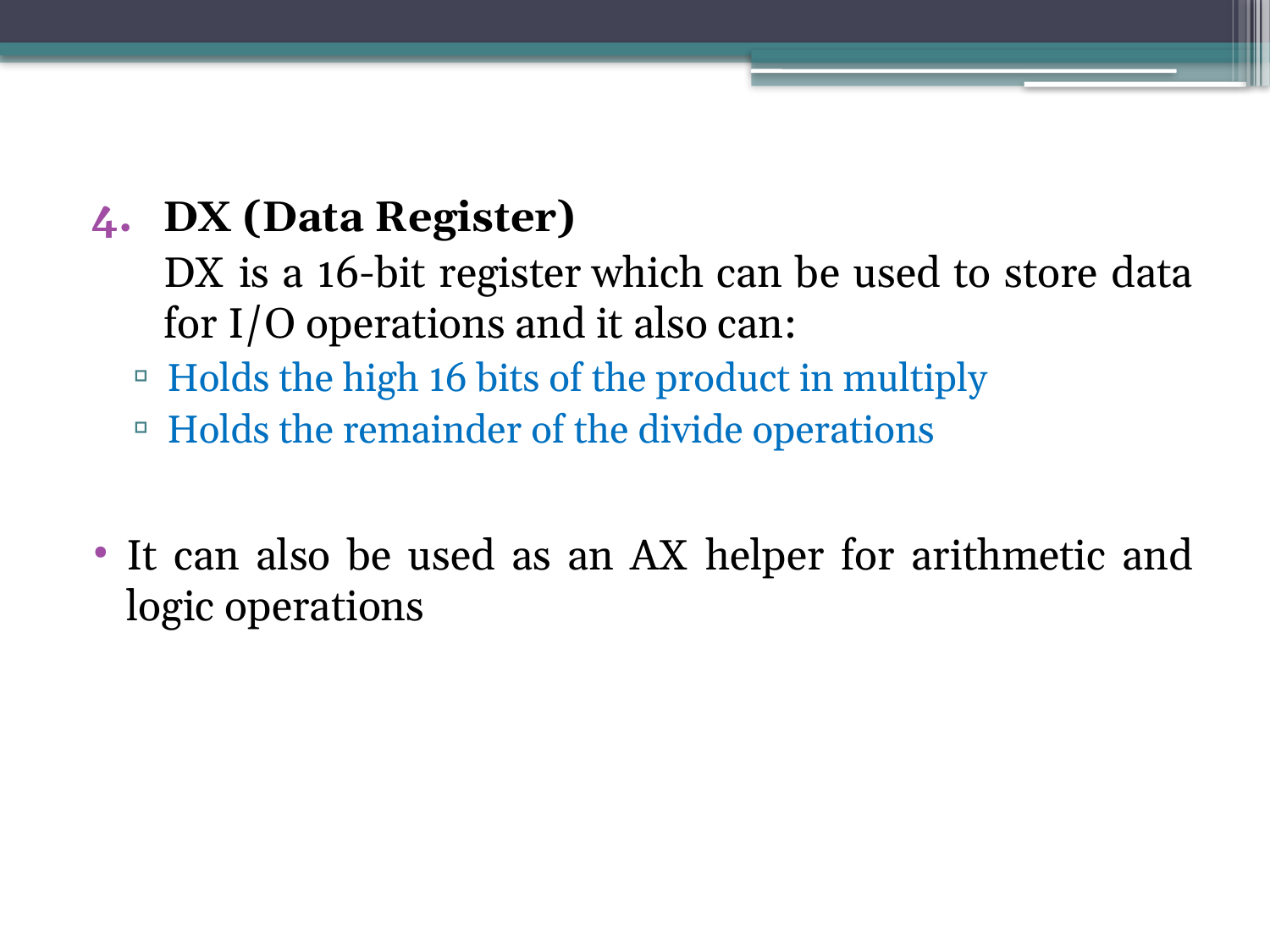

DX (Data Register)
	DX is a 16-bit register which can be used to store data for I/O operations and it also can:
Holds the high 16 bits of the product in multiply
Holds the remainder of the divide operations

It can also be used as an AX helper for arithmetic and logic operations